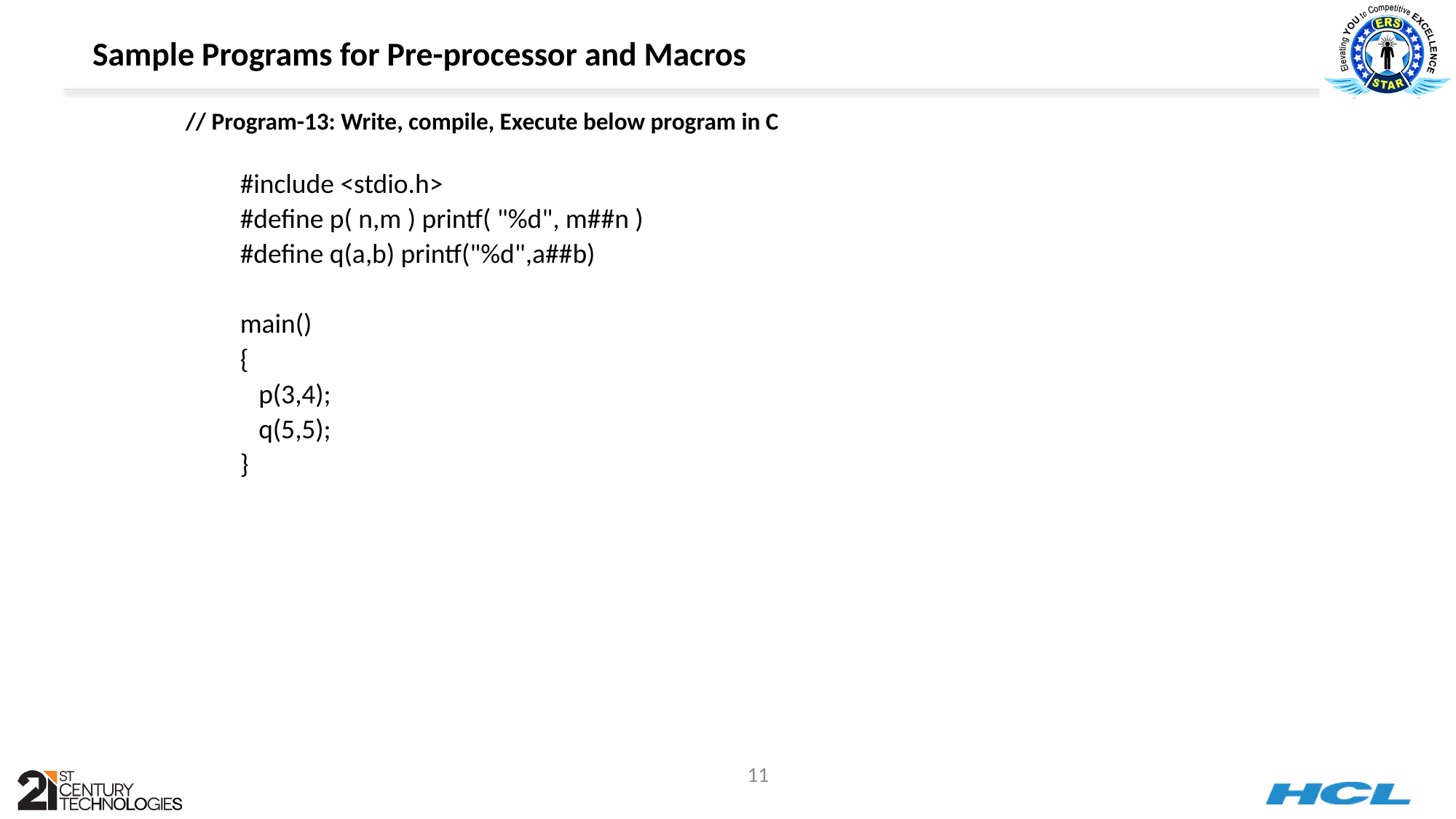

Sample Programs for Pre-processor and Macros
// Program-13: Write, compile, Execute below program in C

#include <stdio.h>
#define p( n,m ) printf( "%d", m##n )
#define q(a,b) printf("%d",a##b)

main()
{
   p(3,4);
   q(5,5);
}

11